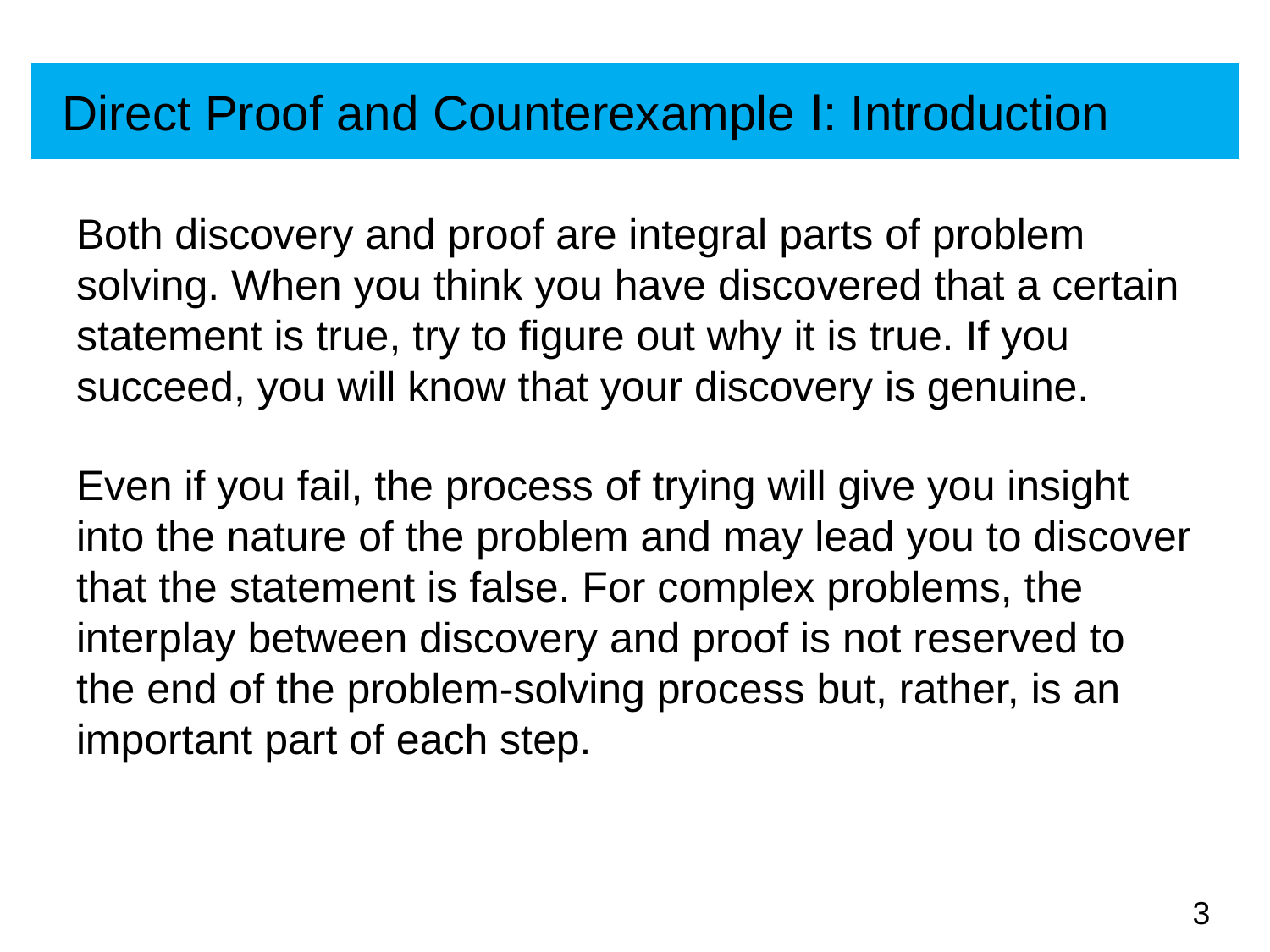

# Direct Proof and Counterexample Ⅰ: Introduction
Both discovery and proof are integral parts of problem solving. When you think you have discovered that a certain statement is true, try to figure out why it is true. If you succeed, you will know that your discovery is genuine.

Even if you fail, the process of trying will give you insight into the nature of the problem and may lead you to discover that the statement is false. For complex problems, the interplay between discovery and proof is not reserved to the end of the problem-solving process but, rather, is an important part of each step.